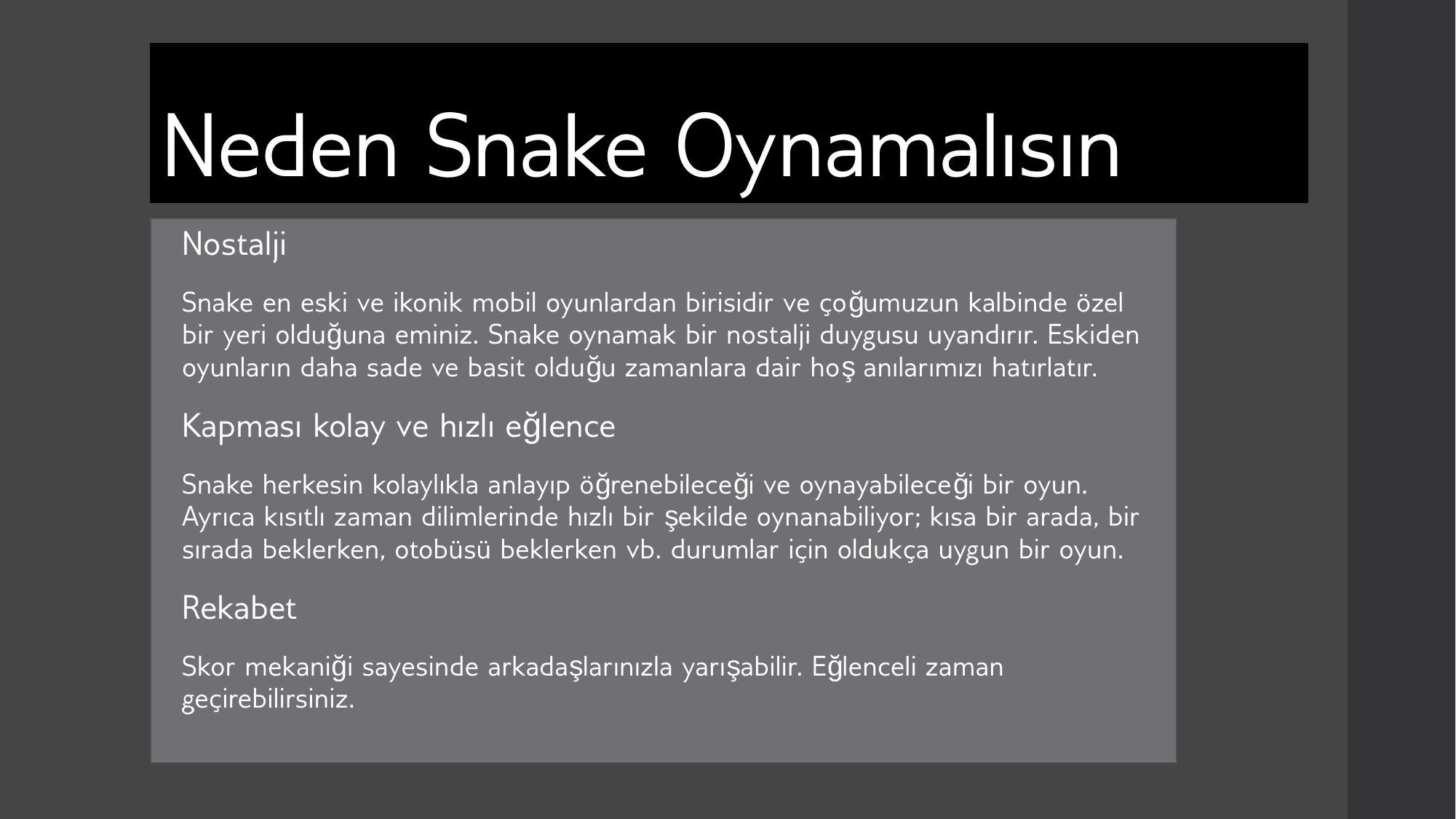

# Neden Snake Oynamalısın
  Nostalji
Snake en eski ve ikonik mobil oyunlardan birisidir ve çoğumuzun kalbinde özel bir yeri olduğuna eminiz. Snake oynamak bir nostalji duygusu uyandırır. Eskiden oyunların daha sade ve basit olduğu zamanlara dair hoş anılarımızı hatırlatır.
Kapması kolay ve hızlı eğlence
Snake herkesin kolaylıkla anlayıp öğrenebileceği ve oynayabileceği bir oyun. Ayrıca kısıtlı zaman dilimlerinde hızlı bir şekilde oynanabiliyor; kısa bir arada, bir sırada beklerken, otobüsü beklerken vb. durumlar için oldukça uygun bir oyun.
Rekabet
Skor mekaniği sayesinde arkadaşlarınızla yarışabilir. Eğlenceli zaman geçirebilirsiniz.